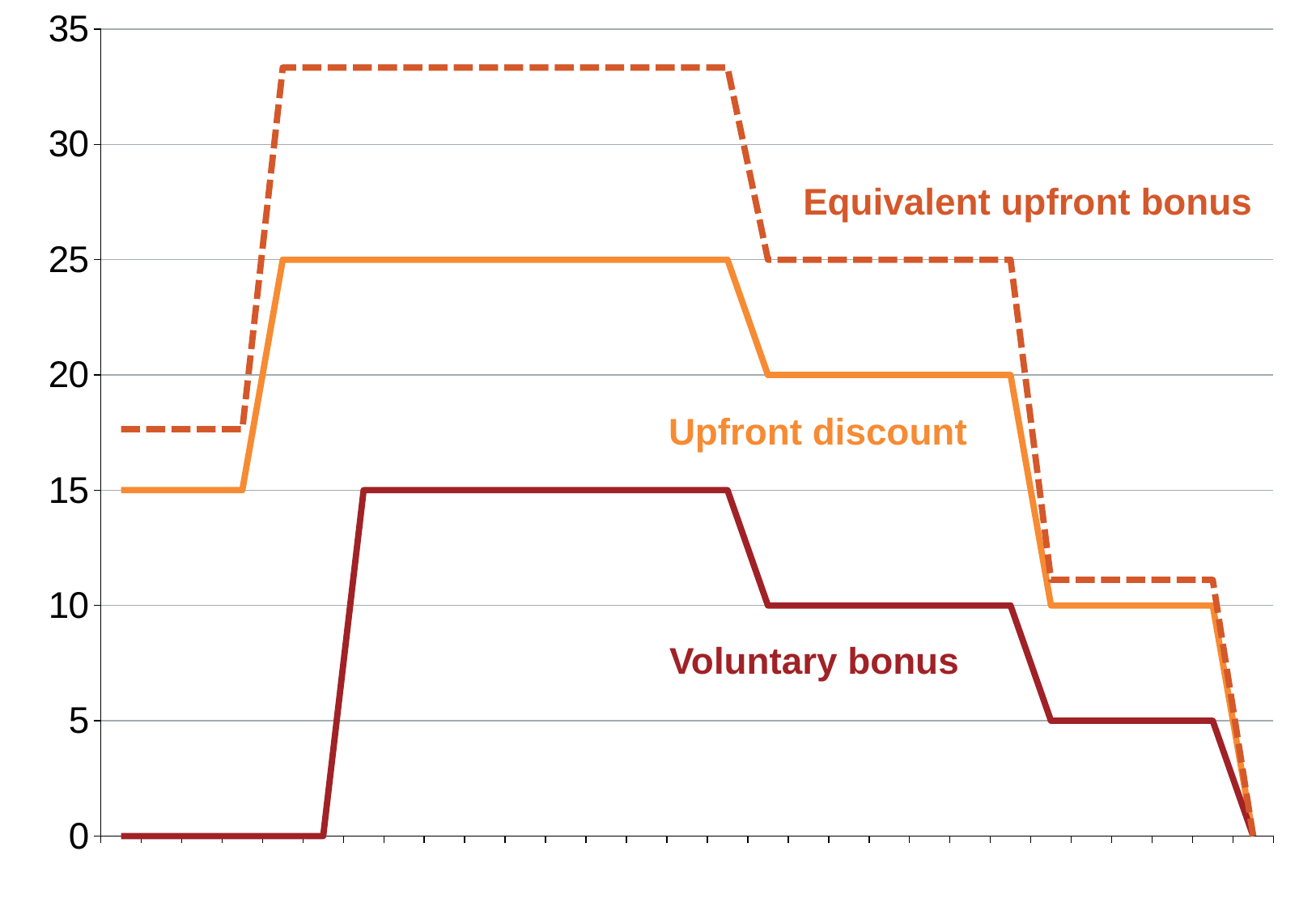

### Chart

| Category | Upfront | Voluntary | Equivalent upfront discount |
|---|---|---|---|
| 1989 | 15.0 | 0.0 | 17.64705882352942 |
| 1990 | 15.0 | 0.0 | 17.64705882352942 |
| 1991 | 15.0 | 0.0 | 17.64705882352942 |
| 1992 | 15.0 | 0.0 | 17.64705882352942 |
| 1993 | 25.0 | 0.0 | 33.33333333333333 |
| 1994 | 25.0 | 0.0 | 33.33333333333333 |
| 1995 | 25.0 | 15.0 | 33.33333333333333 |
| 1996 | 25.0 | 15.0 | 33.33333333333333 |
| 1997 | 25.0 | 15.0 | 33.33333333333333 |
| 1998 | 25.0 | 15.0 | 33.33333333333333 |
| 1999 | 25.0 | 15.0 | 33.33333333333333 |
| 2000 | 25.0 | 15.0 | 33.33333333333333 |
| 2001 | 25.0 | 15.0 | 33.33333333333333 |
| 2002 | 25.0 | 15.0 | 33.33333333333333 |
| 2003 | 25.0 | 15.0 | 33.33333333333333 |
| 2004 | 25.0 | 15.0 | 33.33333333333333 |
| 2005 | 20.0 | 10.0 | 25.0 |
| 2006 | 20.0 | 10.0 | 25.0 |
| 2007 | 20.0 | 10.0 | 25.0 |
| 2008 | 20.0 | 10.0 | 25.0 |
| 2009 | 20.0 | 10.0 | 25.0 |
| 2010 | 20.0 | 10.0 | 25.0 |
| 2011 | 20.0 | 10.0 | 25.0 |
| 2012 | 10.0 | 5.0 | 11.11111111111112 |
| 2013 | 10.0 | 5.0 | 11.11111111111112 |
| 2014 | 10.0 | 5.0 | 11.11111111111112 |
| 2015 | 10.0 | 5.0 | 11.11111111111112 |
| 2016 | 10.0 | 5.0 | 11.11111111111112 |
| 2017 | 0.001 | 0.001 | 0.0010000100000962 |
Equivalent upfront bonus
Upfront discount
Voluntary bonus